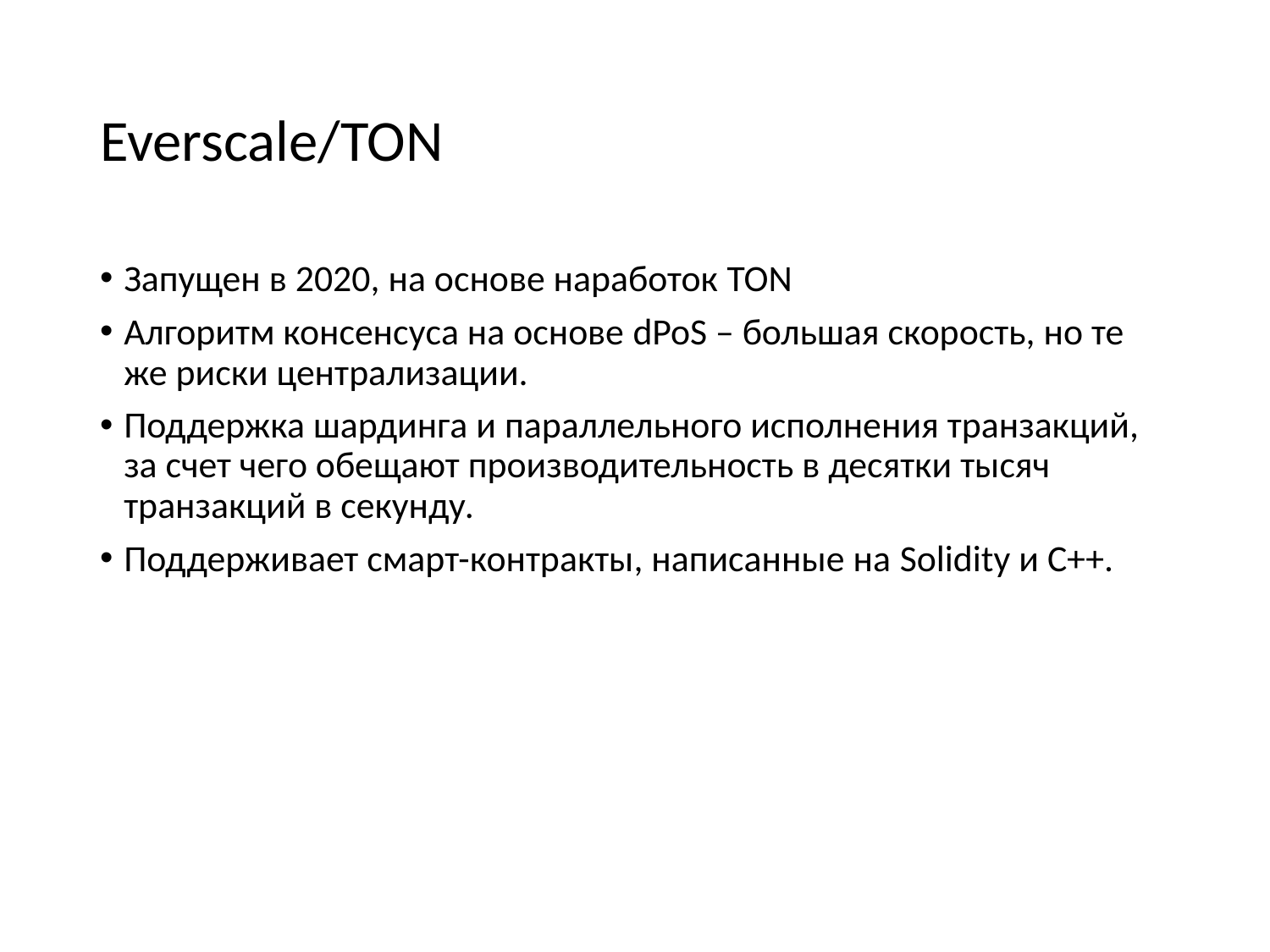

# Everscale/TON
Запущен в 2020, на основе наработок TON
Алгоритм консенсуса на основе dPoS – большая скорость, но те же риски централизации.
Поддержка шардинга и параллельного исполнения транзакций, за счет чего обещают производительность в десятки тысяч транзакций в секунду.
Поддерживает смарт-контракты, написанные на Solidity и C++.